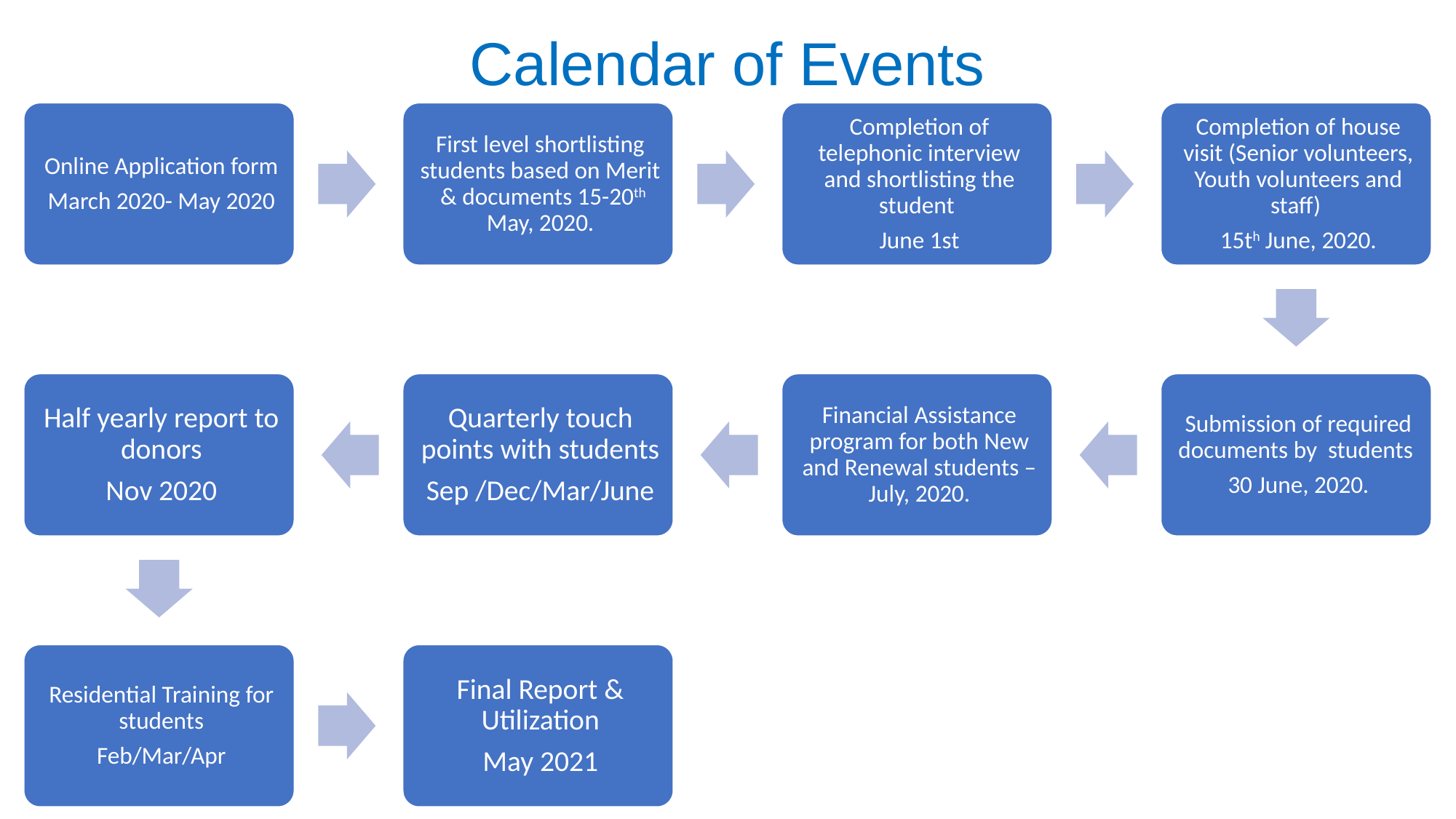

# Calendar of Events
Online Application form
March 2020- May 2020

First level shortlisting students based on Merit  & documents 15-20th May, 2020.

Completion of telephonic interview and shortlisting the student
June 1st

Completion of house visit (Senior volunteers, Youth volunteers and staff)
15th June, 2020.

Submission of required documents by  students
30 June, 2020.

Financial Assistance program for both New and Renewal students – July, 2020.

Quarterly touch points with students
Sep /Dec/Mar/June

Half yearly report to donors
Nov 2020

Residential Training for students
Feb/Mar/Apr

Final Report & Utilization
May 2021